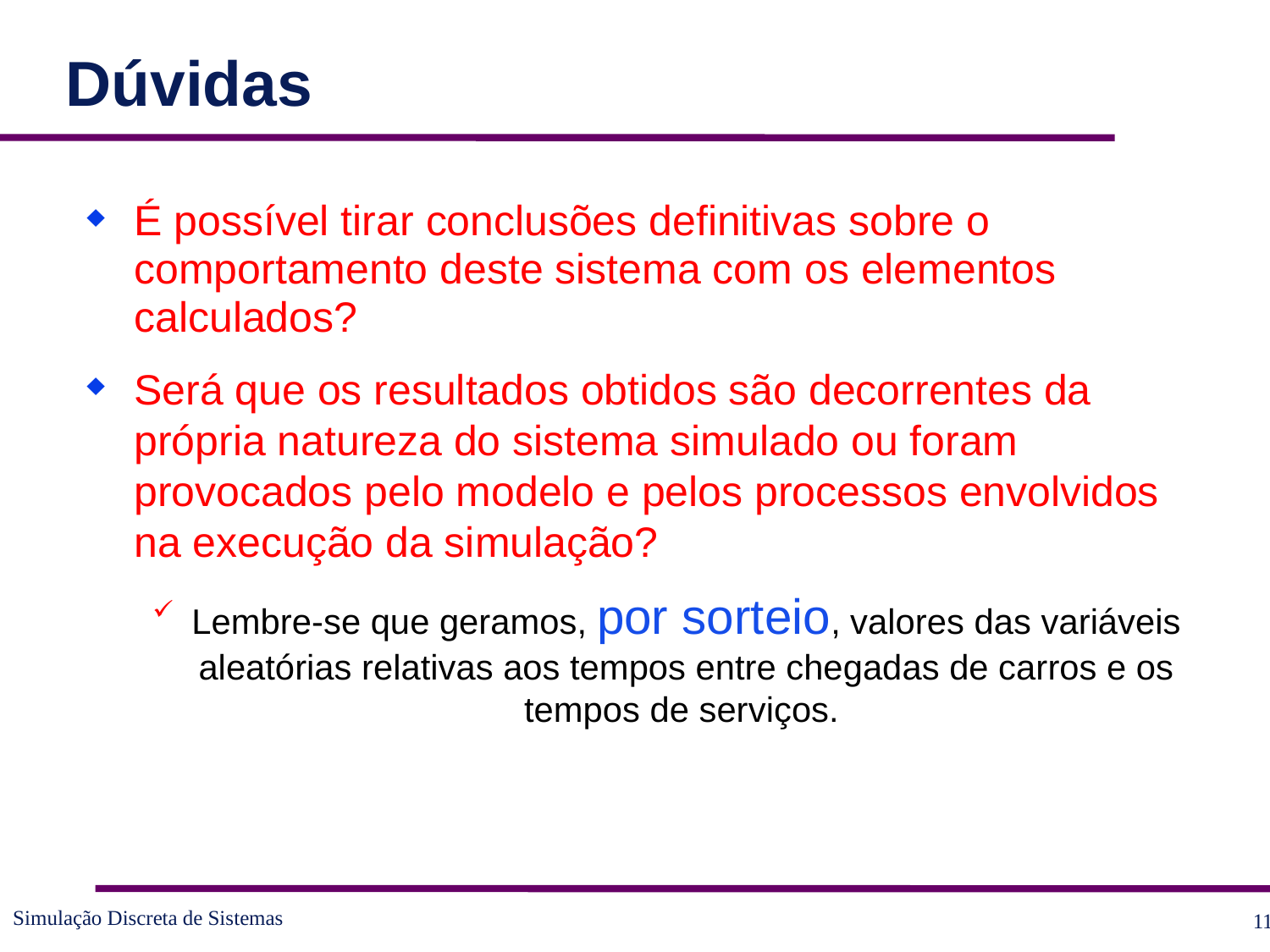

# Dúvidas
É possível tirar conclusões definitivas sobre o comportamento deste sistema com os elementos calculados?
Será que os resultados obtidos são decorrentes da própria natureza do sistema simulado ou foram provocados pelo modelo e pelos processos envolvidos na execução da simulação?
Lembre-se que geramos, por sorteio, valores das variáveis aleatórias relativas aos tempos entre chegadas de carros e os tempos de serviços.